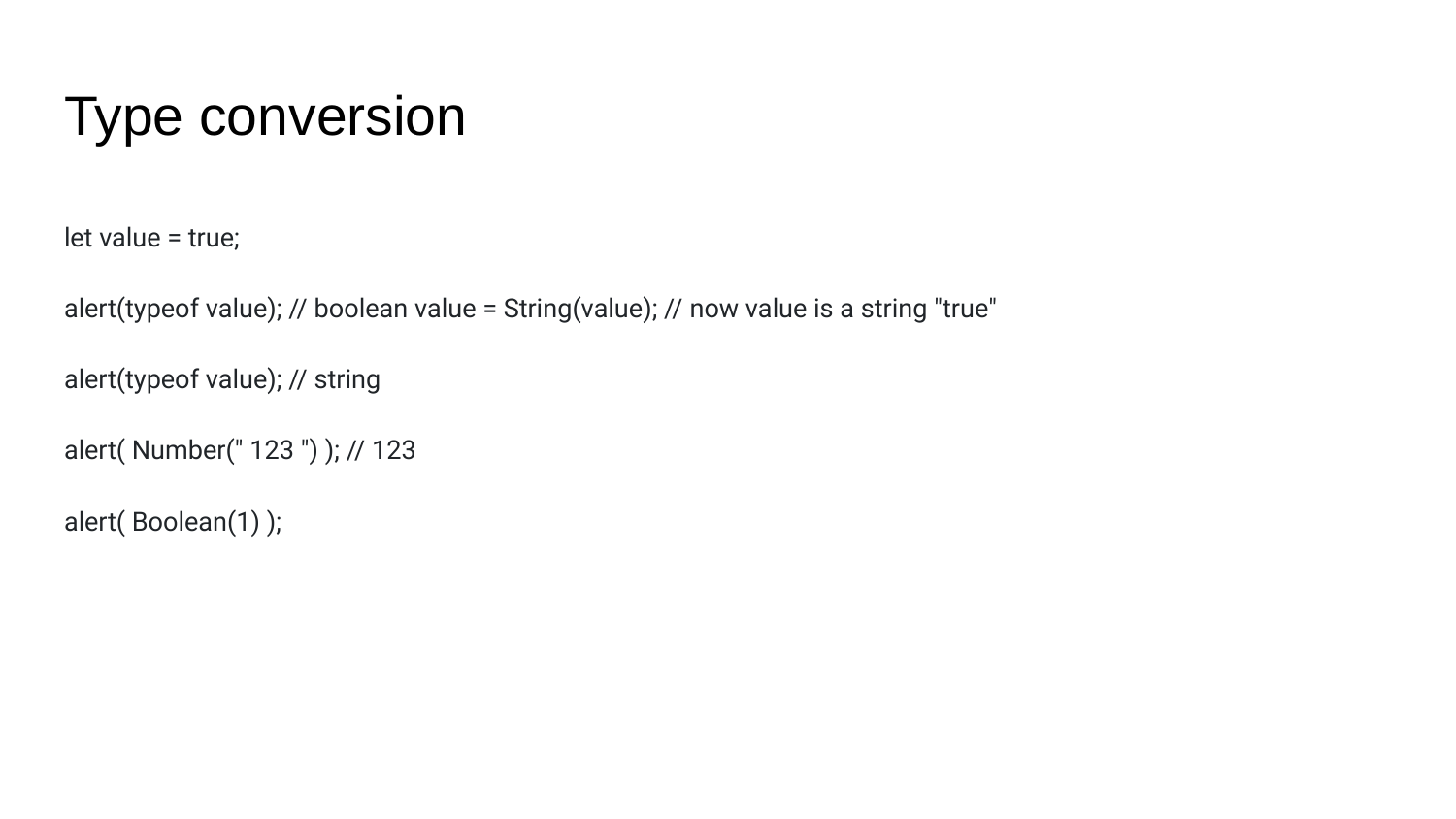

# Type conversion
let value = true;
alert(typeof value); // boolean value = String(value); // now value is a string "true"
alert(typeof value); // string
alert( Number(" 123 ") ); // 123
alert( Boolean(1) );